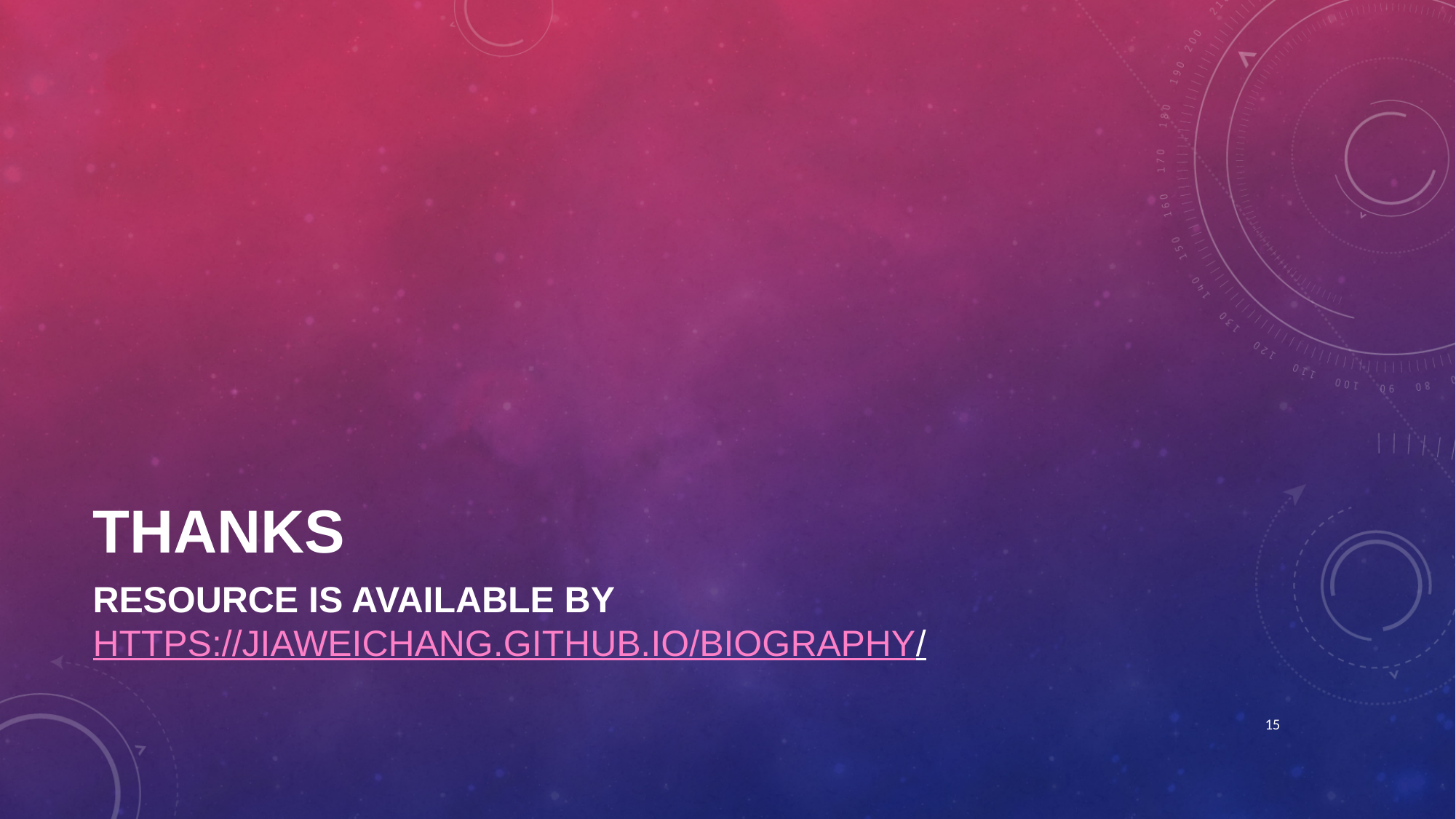

# Thanks
Resource is available by https://jiaweichang.github.io/biography/
15